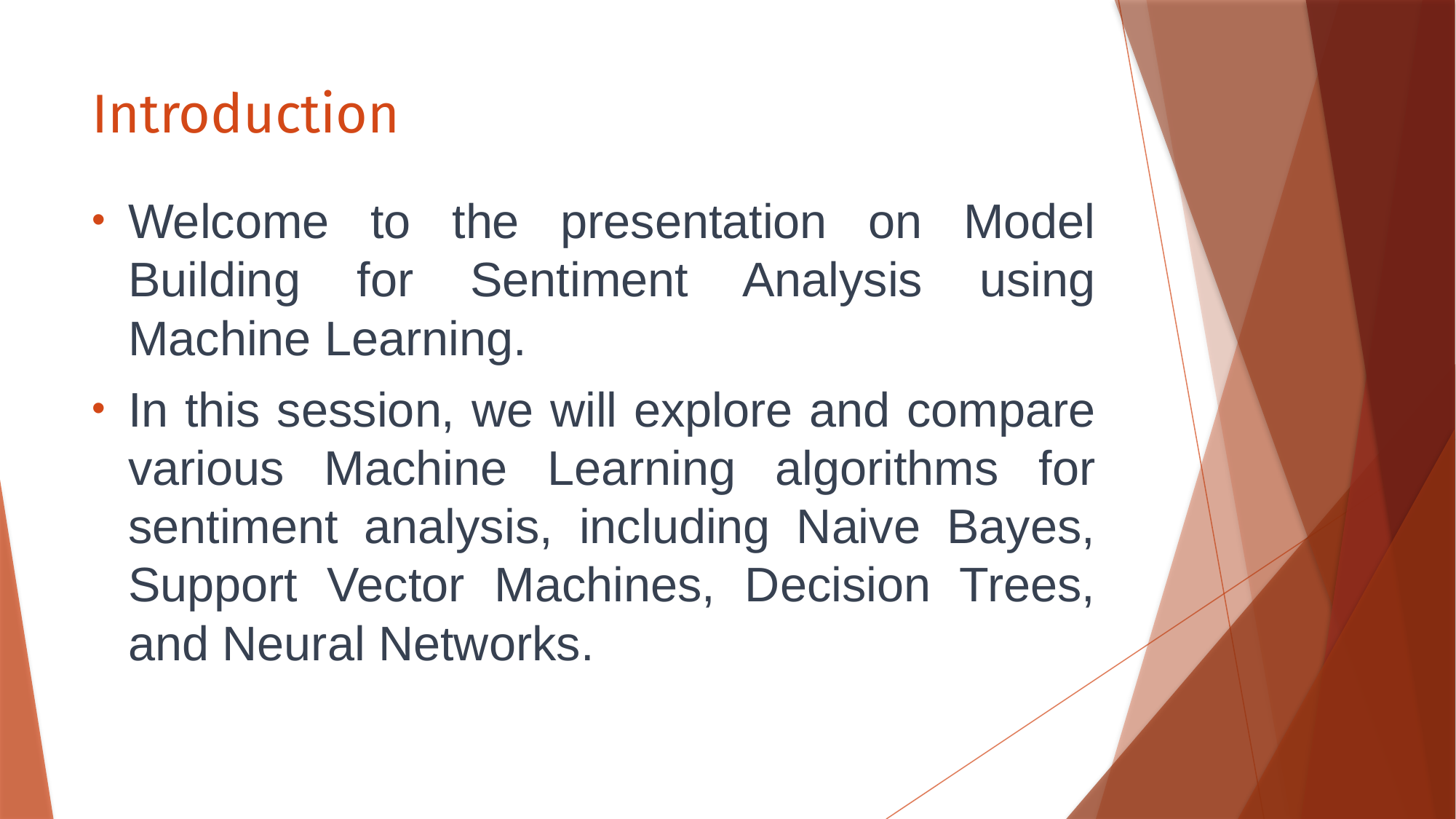

# Introduction
Welcome to the presentation on Model Building for Sentiment Analysis using Machine Learning.
In this session, we will explore and compare various Machine Learning algorithms for sentiment analysis, including Naive Bayes, Support Vector Machines, Decision Trees, and Neural Networks.